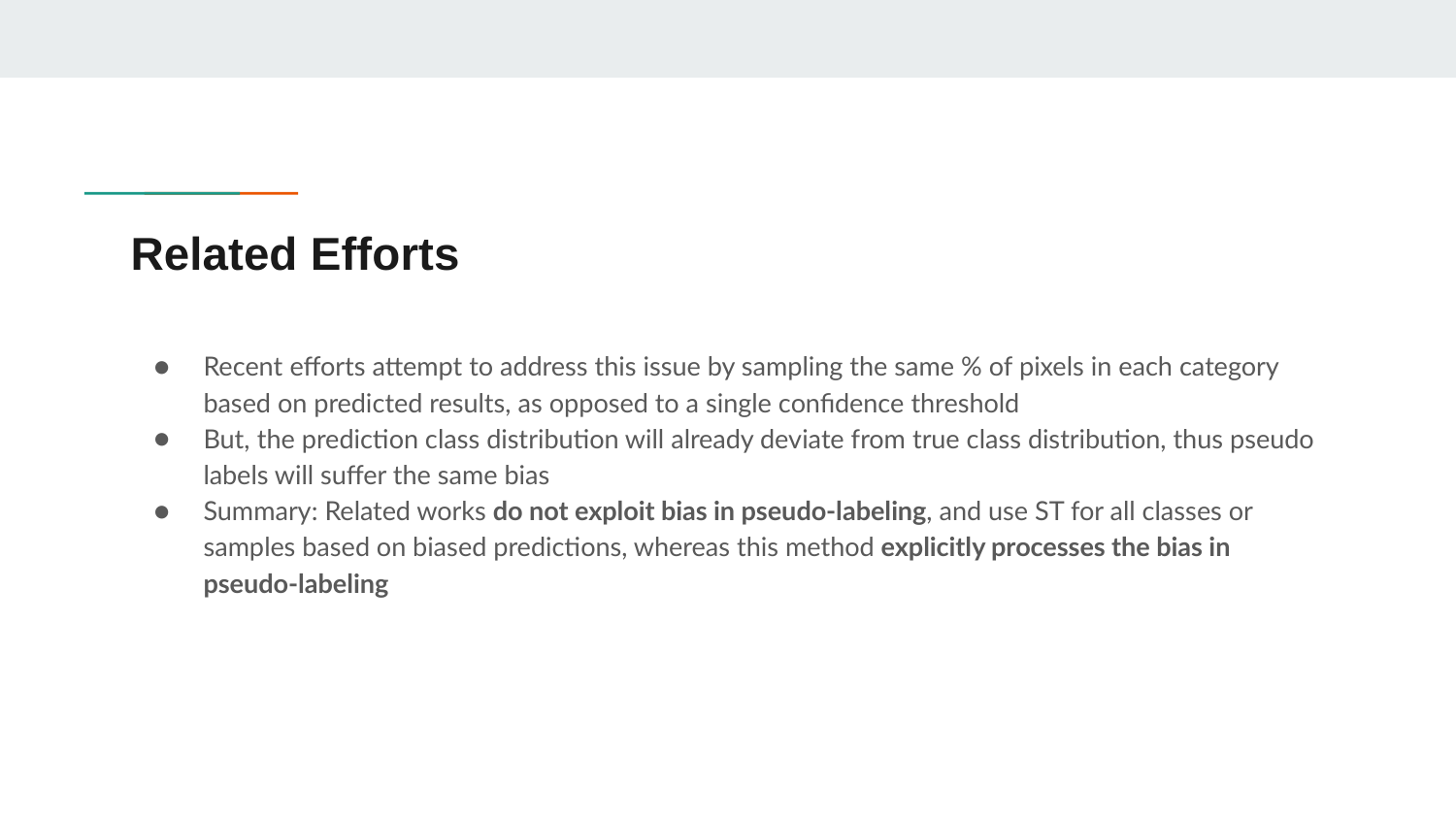

# Related Efforts
Recent efforts attempt to address this issue by sampling the same % of pixels in each category based on predicted results, as opposed to a single confidence threshold
But, the prediction class distribution will already deviate from true class distribution, thus pseudo labels will suffer the same bias
Summary: Related works do not exploit bias in pseudo-labeling, and use ST for all classes or samples based on biased predictions, whereas this method explicitly processes the bias in pseudo-labeling